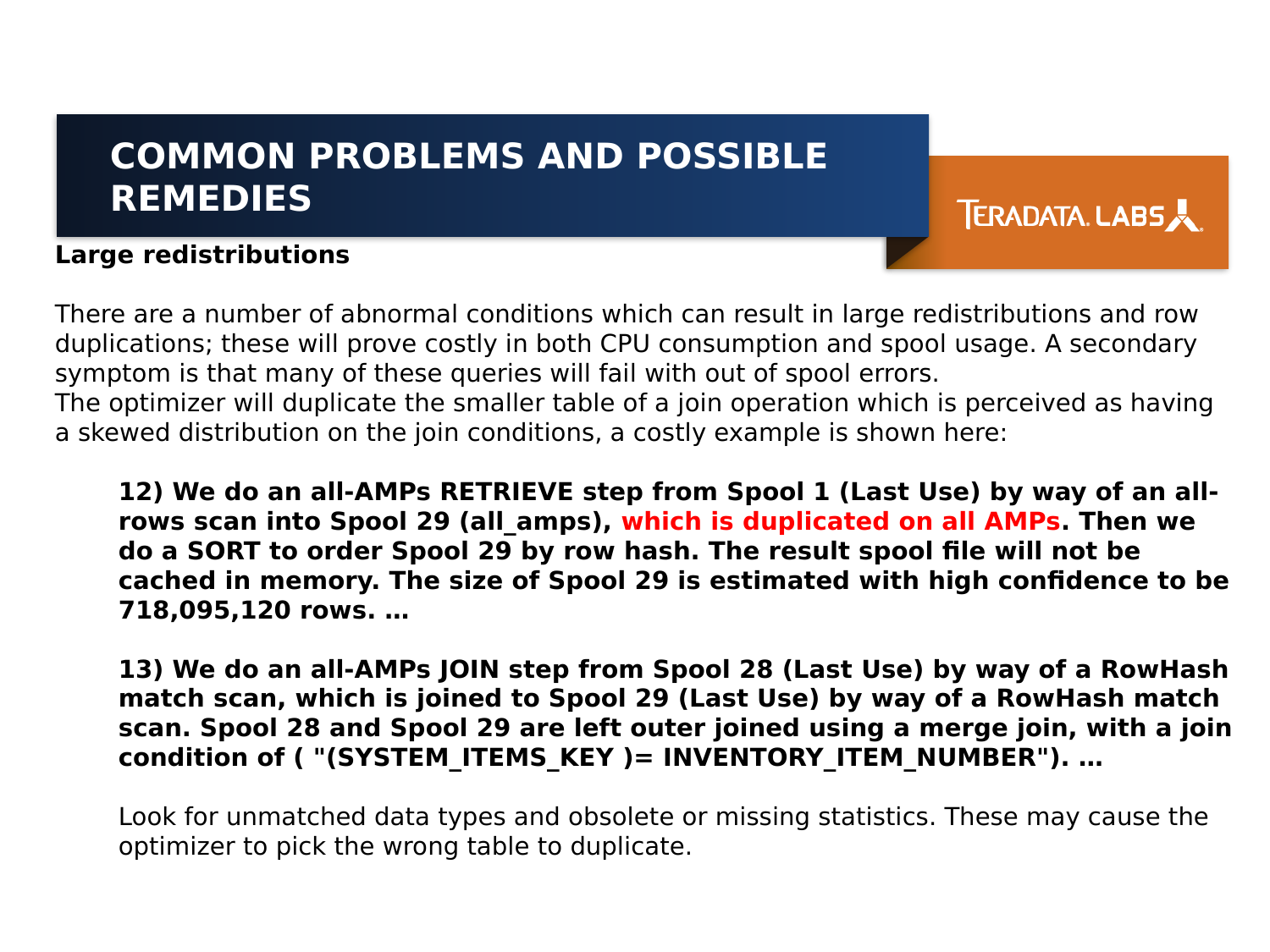

# Common Problems and Possible Remedies
Large redistributions

There are a number of abnormal conditions which can result in large redistributions and row
duplications; these will prove costly in both CPU consumption and spool usage. A secondary
symptom is that many of these queries will fail with out of spool errors.
The optimizer will duplicate the smaller table of a join operation which is perceived as having a skewed distribution on the join conditions, a costly example is shown here:

12) We do an all-AMPs RETRIEVE step from Spool 1 (Last Use) by way of an all-rows scan into Spool 29 (all_amps), which is duplicated on all AMPs. Then we do a SORT to order Spool 29 by row hash. The result spool file will not be cached in memory. The size of Spool 29 is estimated with high confidence to be 718,095,120 rows. …

13) We do an all-AMPs JOIN step from Spool 28 (Last Use) by way of a RowHash match scan, which is joined to Spool 29 (Last Use) by way of a RowHash match scan. Spool 28 and Spool 29 are left outer joined using a merge join, with a join condition of ( "(SYSTEM_ITEMS_KEY )= INVENTORY_ITEM_NUMBER"). …

Look for unmatched data types and obsolete or missing statistics. These may cause the
optimizer to pick the wrong table to duplicate.